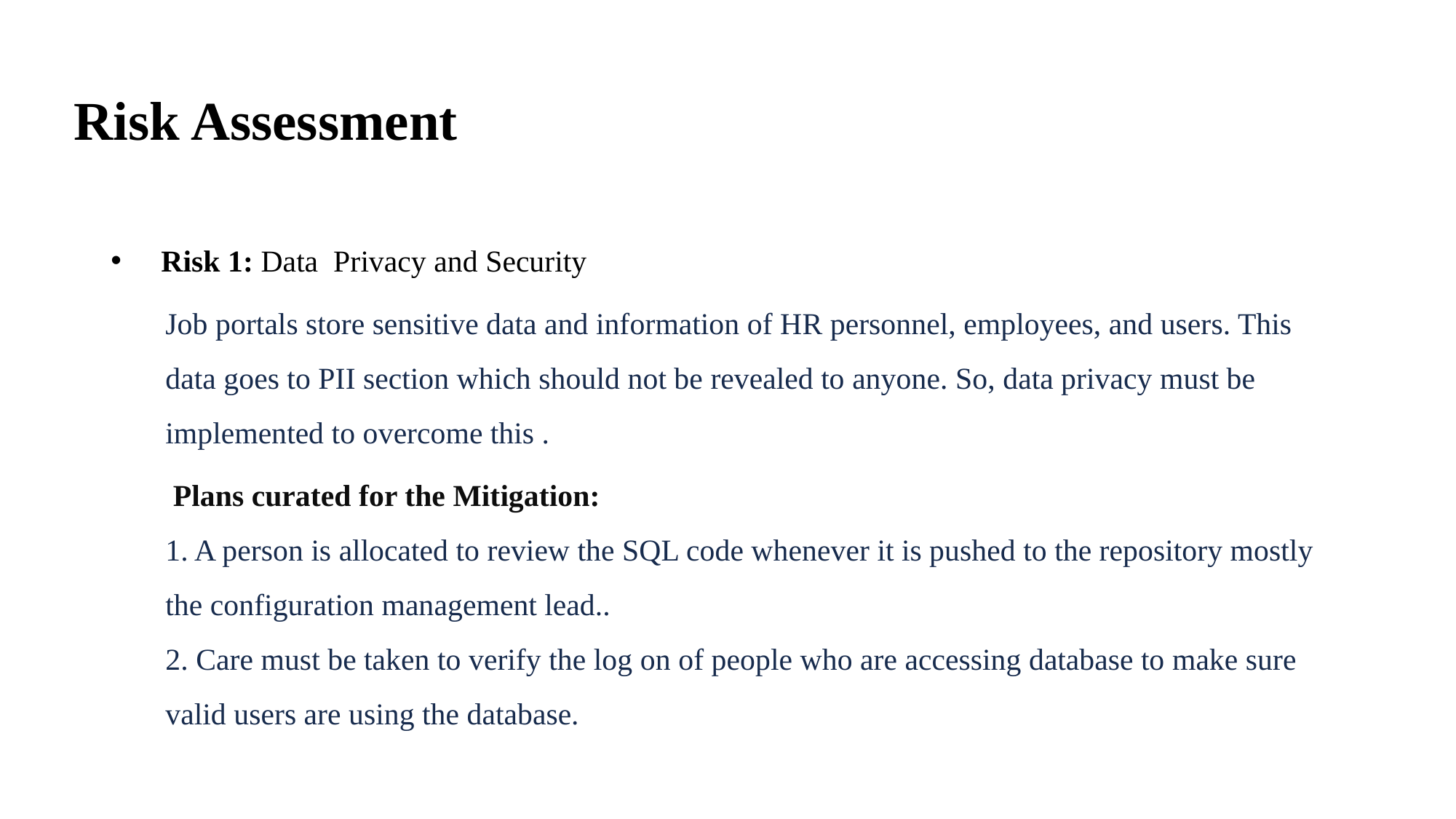

# Risk Assessment
   Risk 1: Data  Privacy and Security
Job portals store sensitive data and information of HR personnel, employees, and users. This data goes to PII section which should not be revealed to anyone. So, data privacy must be implemented to overcome this .
 Plans curated for the Mitigation:
1. A person is allocated to review the SQL code whenever it is pushed to the repository mostly the configuration management lead..
2. Care must be taken to verify the log on of people who are accessing database to make sure valid users are using the database.